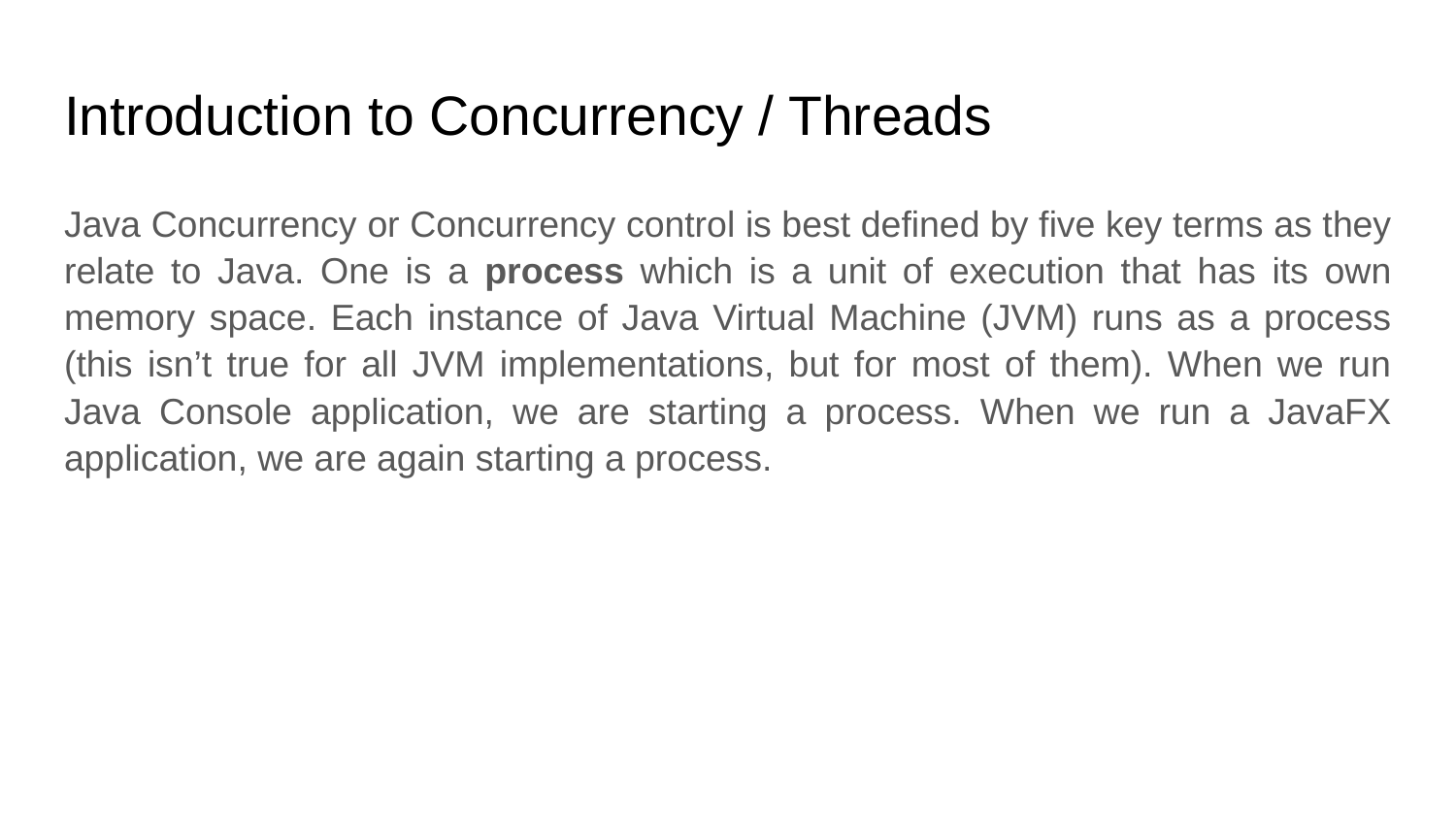

# Introduction to Concurrency / Threads
Java Concurrency or Concurrency control is best defined by five key terms as they relate to Java. One is a process which is a unit of execution that has its own memory space. Each instance of Java Virtual Machine (JVM) runs as a process (this isn’t true for all JVM implementations, but for most of them). When we run Java Console application, we are starting a process. When we run a JavaFX application, we are again starting a process.